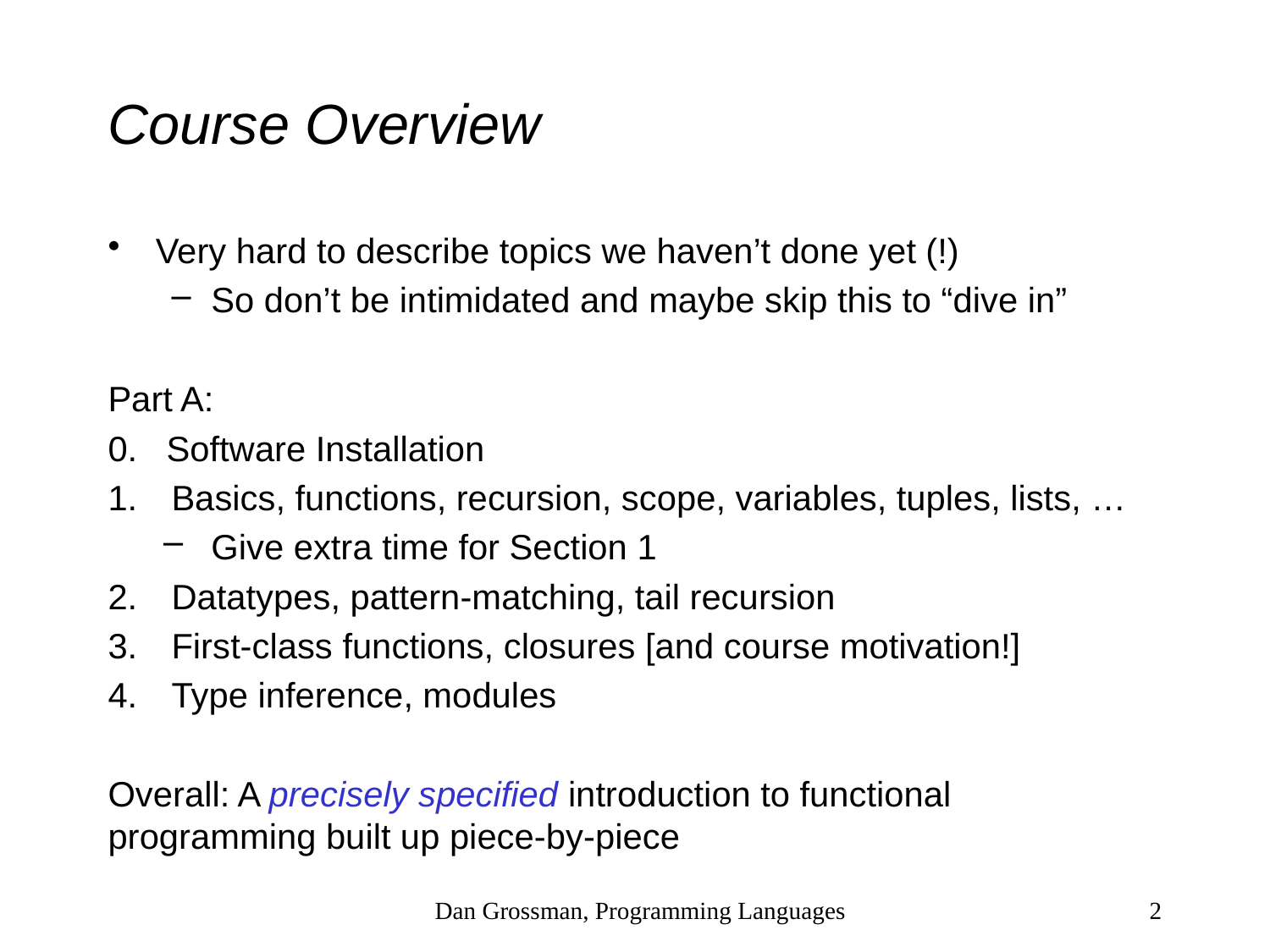

# Course Overview
Very hard to describe topics we haven’t done yet (!)
So don’t be intimidated and maybe skip this to “dive in”

Part A:
0.   Software Installation
Basics, functions, recursion, scope, variables, tuples, lists, …
Give extra time for Section 1
Datatypes, pattern-matching, tail recursion
First-class functions, closures [and course motivation!]
Type inference, modules

Overall: A precisely specified introduction to functional programming built up piece-by-piece
Dan Grossman, Programming Languages
2